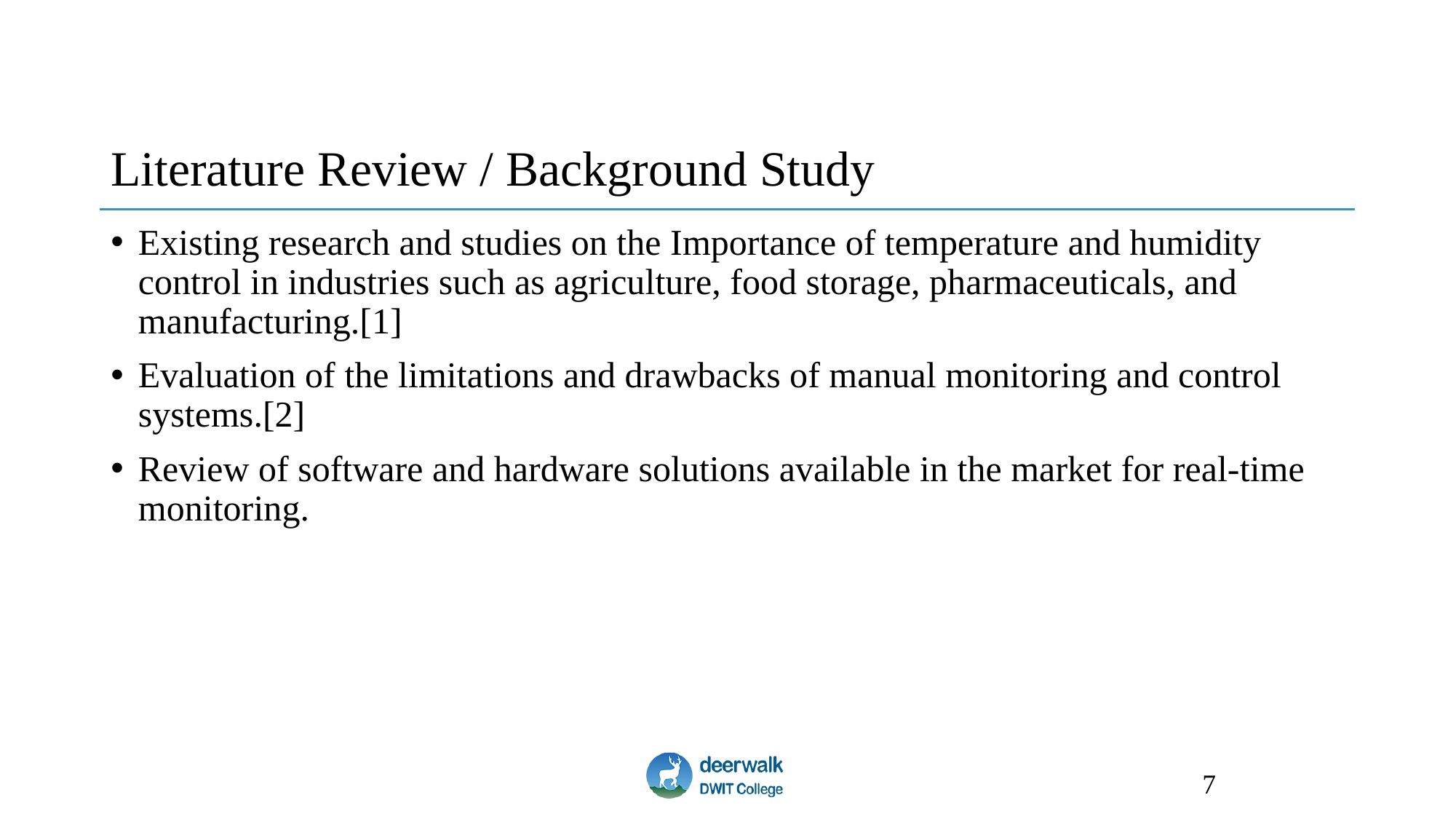

# Literature Review / Background Study
Existing research and studies on the Importance of temperature and humidity control in industries such as agriculture, food storage, pharmaceuticals, and manufacturing.[1]
Evaluation of the limitations and drawbacks of manual monitoring and control systems.[2]
Review of software and hardware solutions available in the market for real-time monitoring.
7